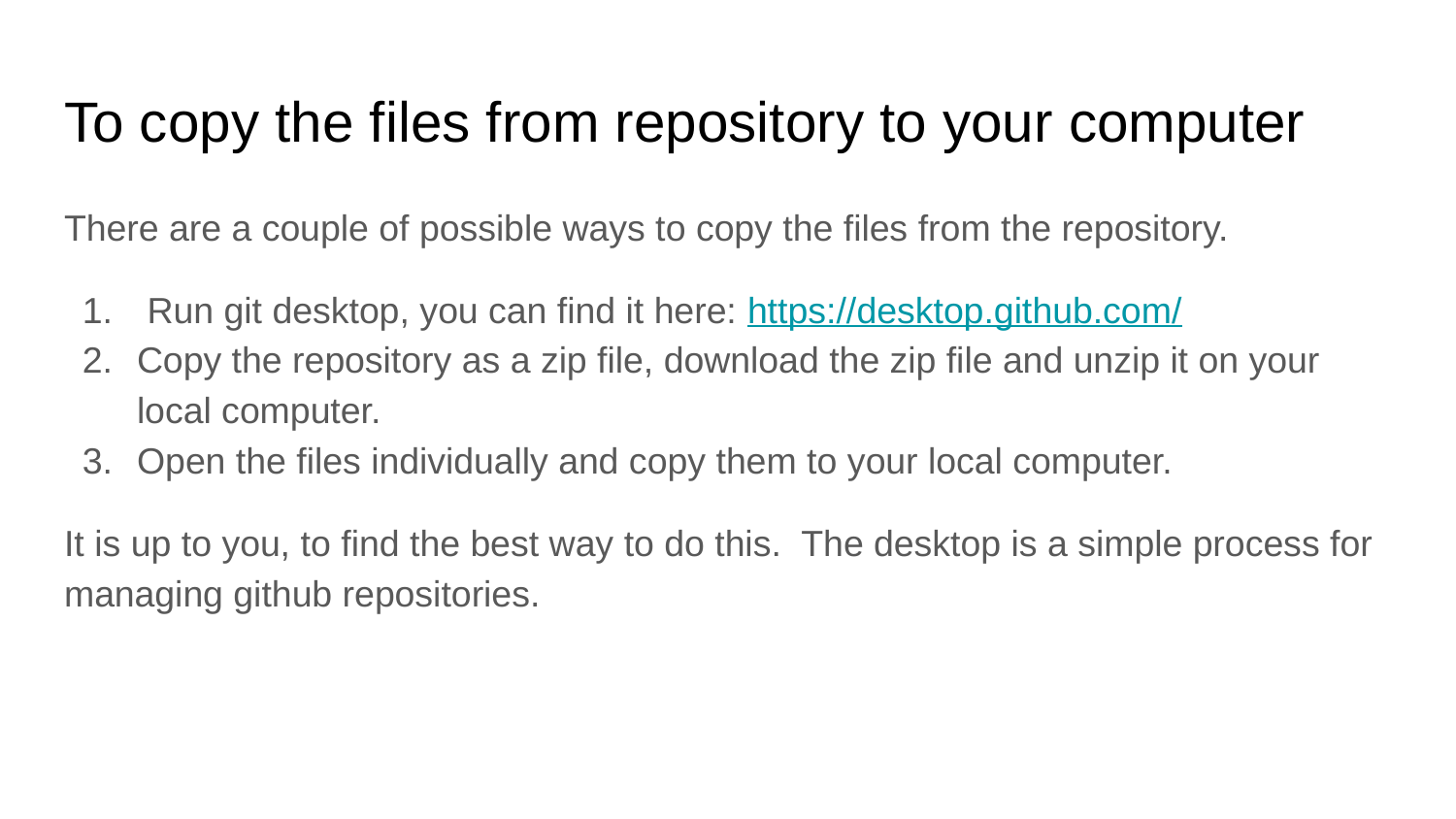

# To copy the files from repository to your computer
There are a couple of possible ways to copy the files from the repository.
 Run git desktop, you can find it here: https://desktop.github.com/
Copy the repository as a zip file, download the zip file and unzip it on your local computer.
Open the files individually and copy them to your local computer.
It is up to you, to find the best way to do this.  The desktop is a simple process for managing github repositories.